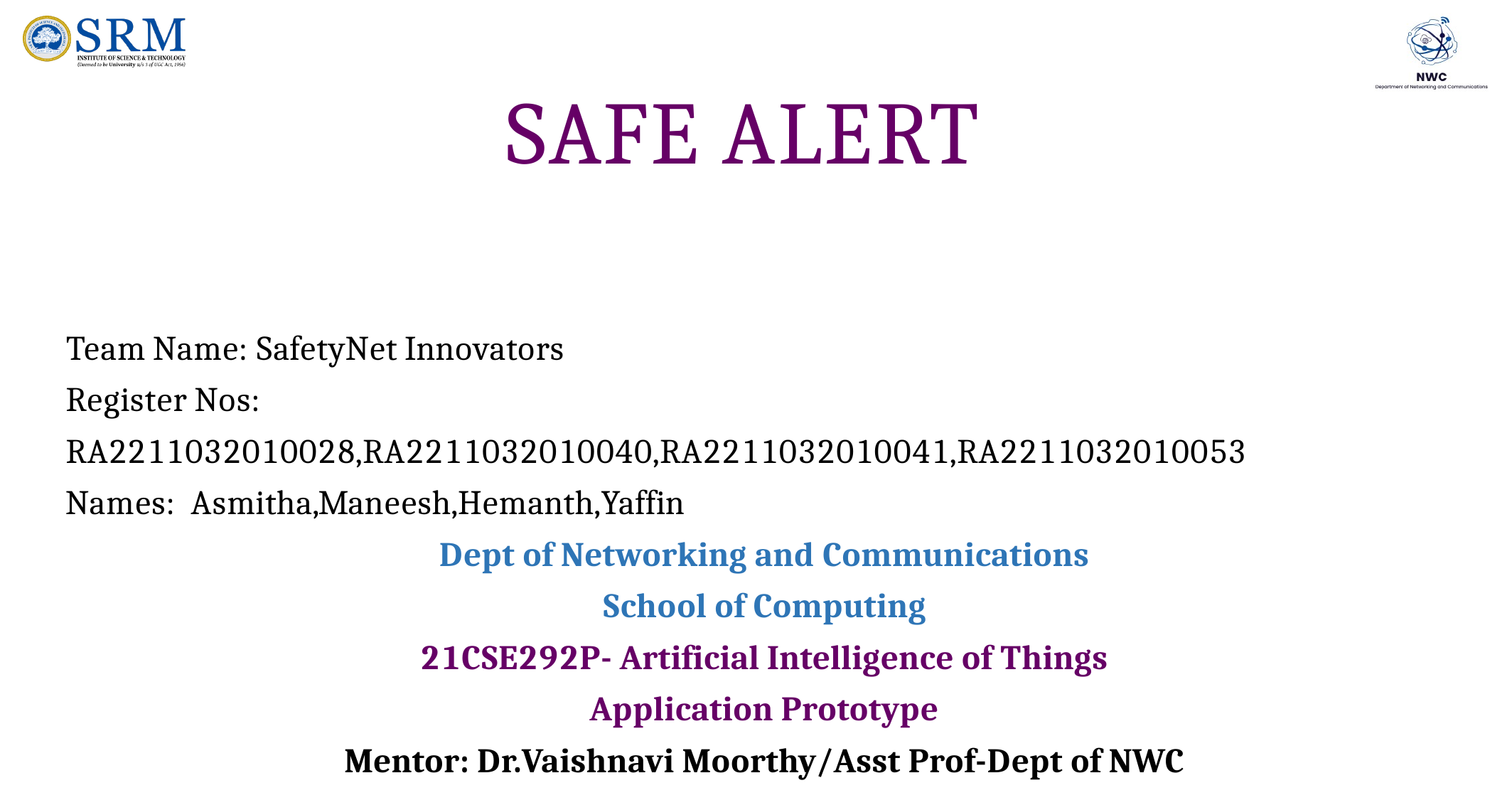

# SAFE ALERT
Team Name: SafetyNet Innovators
Register Nos:
RA2211032010028,RA2211032010040,RA2211032010041,RA2211032010053
Names:  Asmitha,Maneesh,Hemanth,Yaffin
Dept of Networking and Communications
School of Computing
21CSE292P- Artificial Intelligence of Things
Application Prototype
Mentor: Dr.Vaishnavi Moorthy/Asst Prof-Dept of NWC